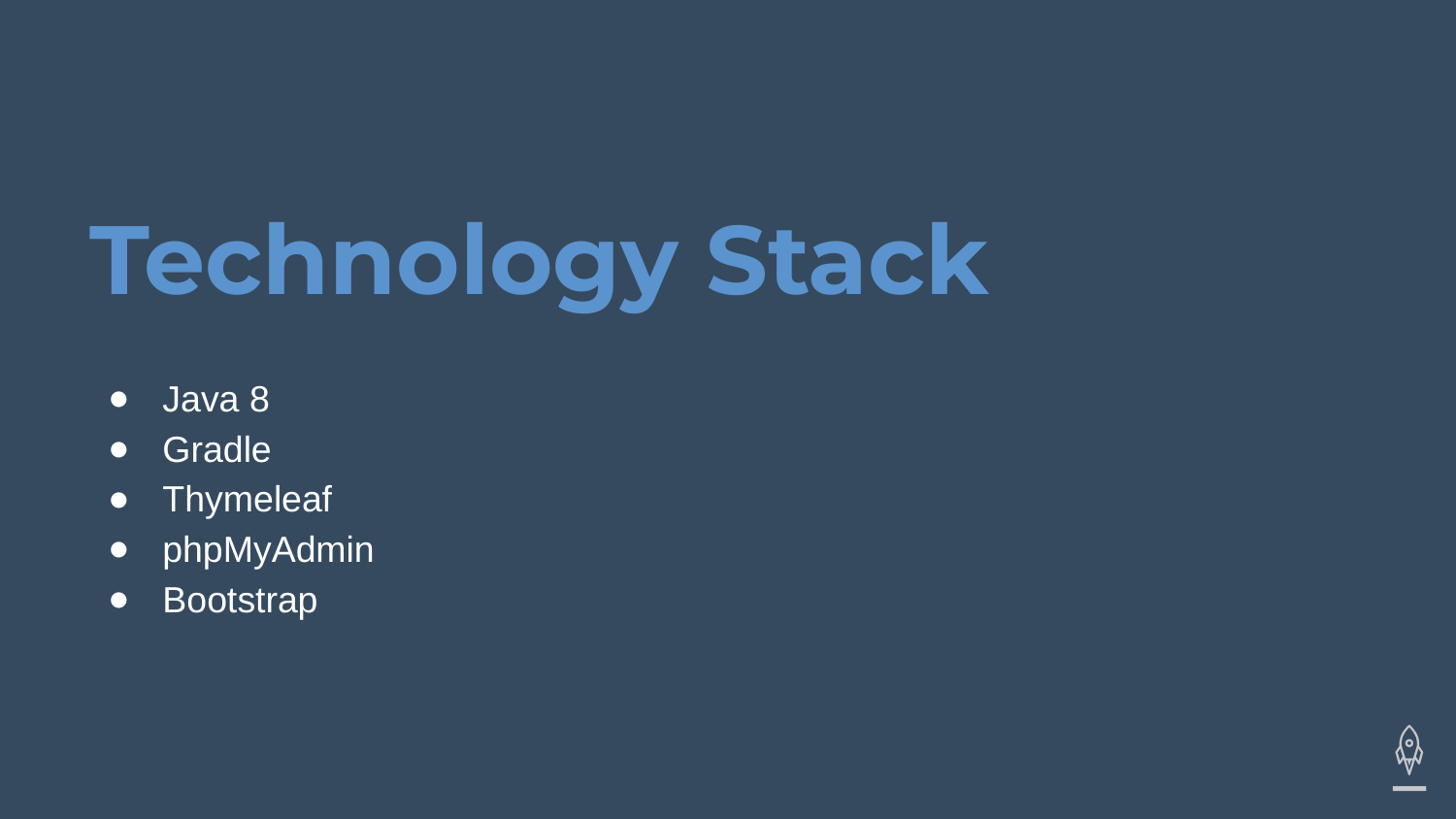

# Technology Stack
Java 8
Gradle
Thymeleaf
phpMyAdmin
Bootstrap